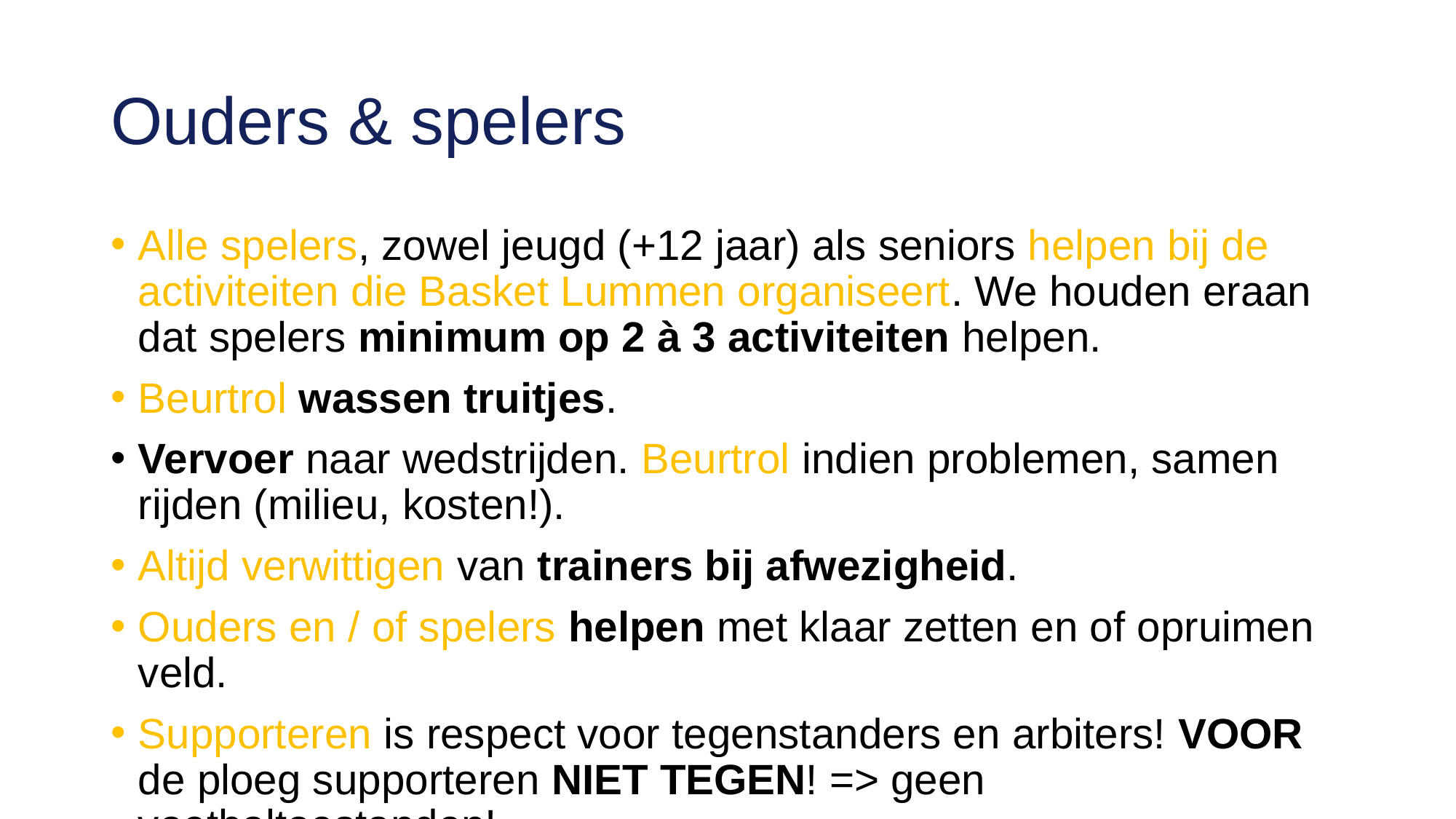

# Ouders & spelers
Alle spelers, zowel jeugd (+12 jaar) als seniors helpen bij de activiteiten die Basket Lummen organiseert. We houden eraan dat spelers minimum op 2 à 3 activiteiten helpen.
Beurtrol wassen truitjes.
Vervoer naar wedstrijden. Beurtrol indien problemen, samen rijden (milieu, kosten!).
Altijd verwittigen van trainers bij afwezigheid.
Ouders en / of spelers helpen met klaar zetten en of opruimen veld.
Supporteren is respect voor tegenstanders en arbiters! VOOR de ploeg supporteren NIET TEGEN! => geen voetbaltoestanden!